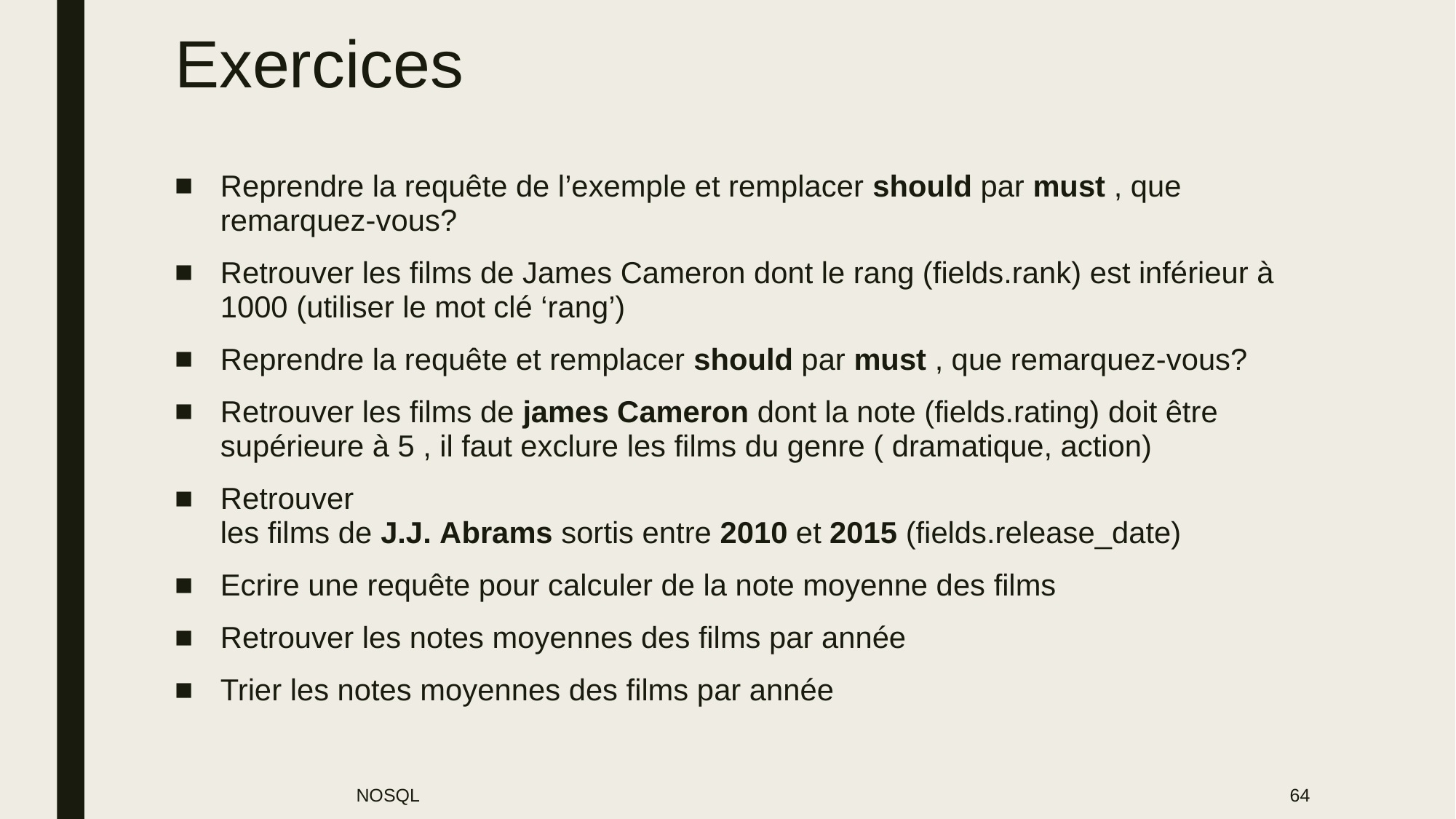

# Exercices
Reprendre la requête de l’exemple et remplacer should par must , que remarquez-vous?
Retrouver les films de James Cameron dont le rang (fields.rank) est inférieur à 1000 (utiliser le mot clé ‘rang’)
Reprendre la requête et remplacer should par must , que remarquez-vous?
Retrouver les films de james Cameron dont la note (fields.rating) doit être supérieure à 5 , il faut exclure les films du genre ( dramatique, action)
Retrouver les films de J.J. Abrams sortis entre 2010 et 2015 (fields.release_date)
Ecrire une requête pour calculer de la note moyenne des films
Retrouver les notes moyennes des films par année
Trier les notes moyennes des films par année
NOSQL
64